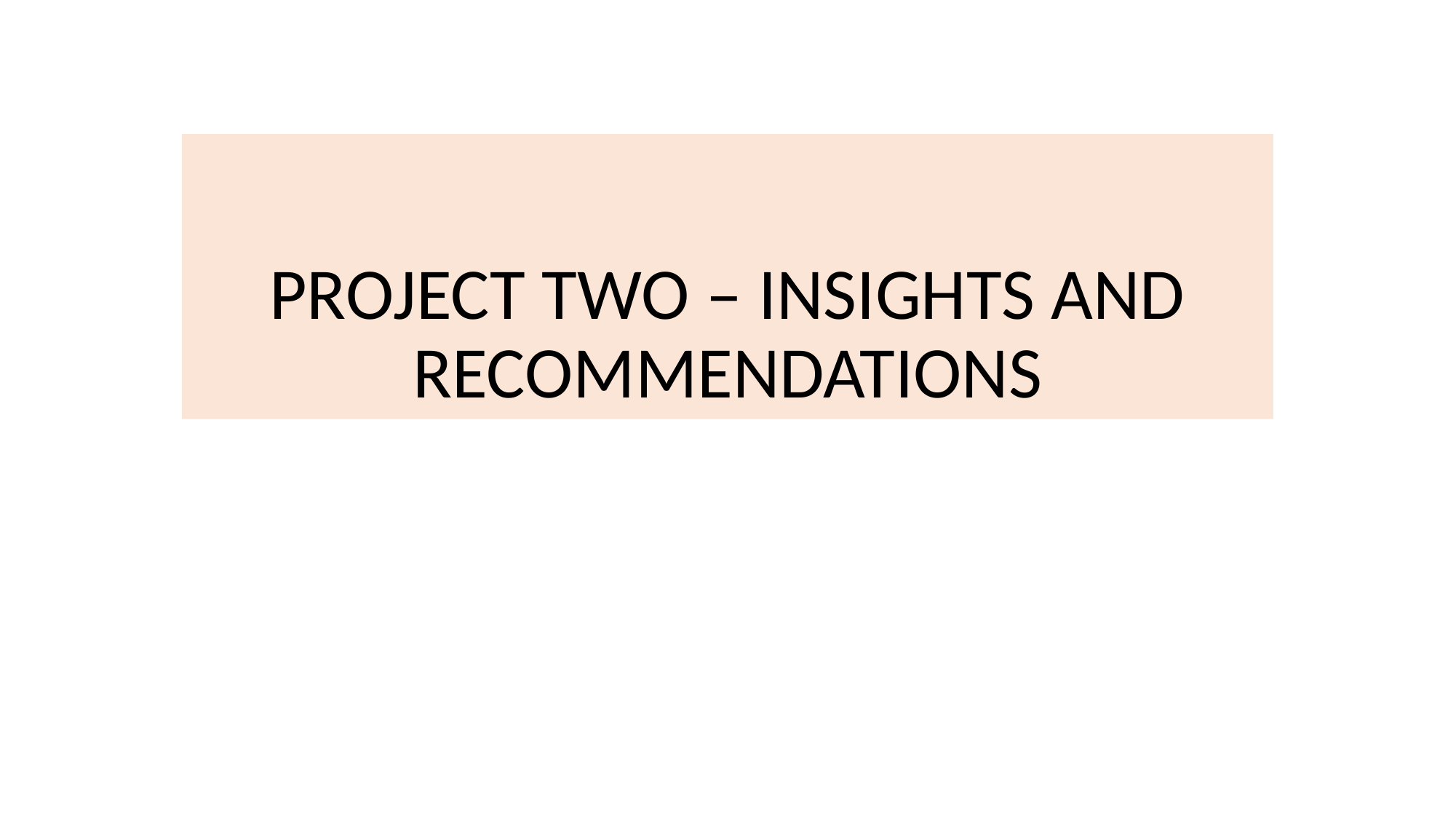

# PROJECT TWO – INSIGHTS AND RECOMMENDATIONS